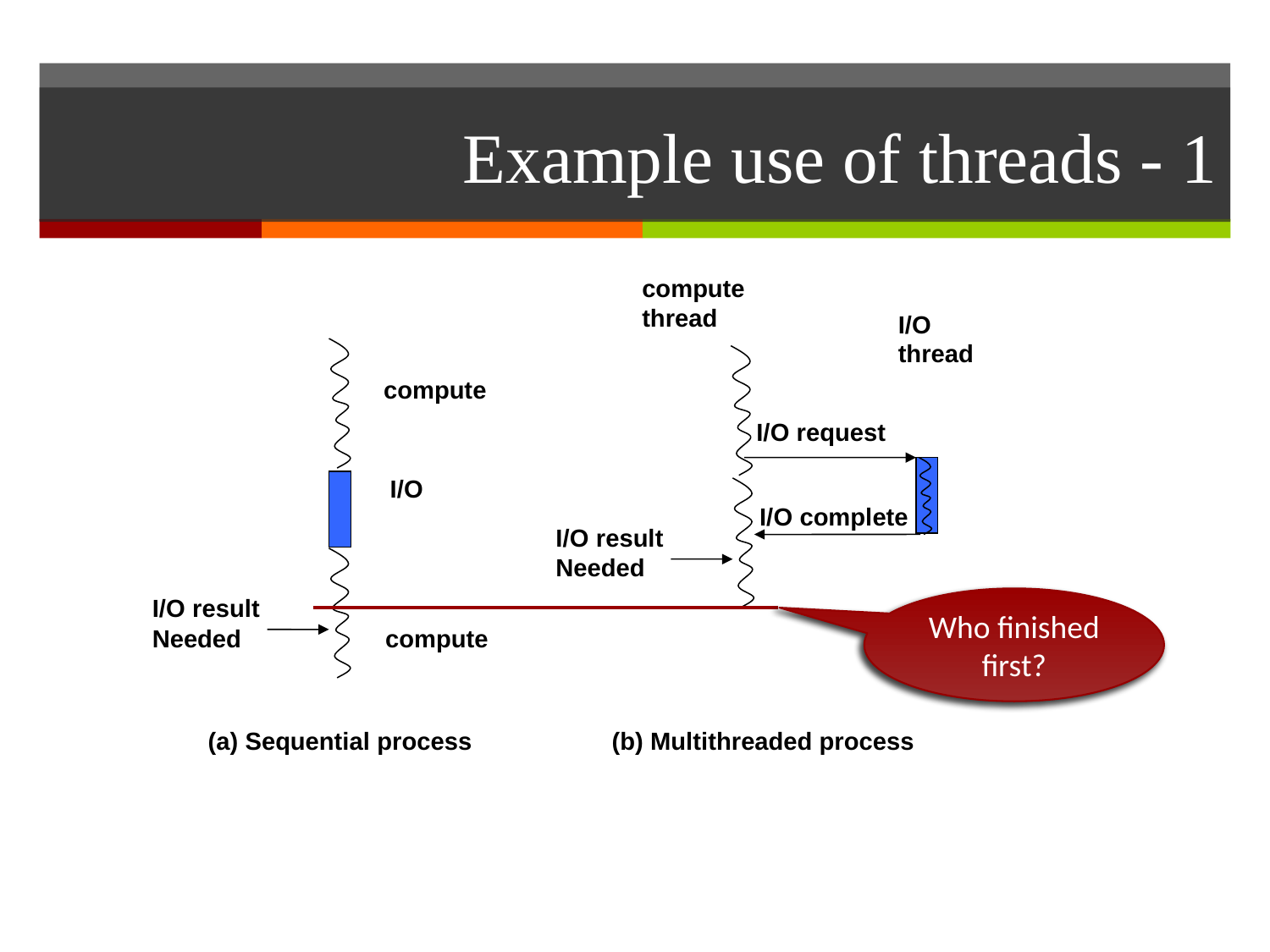

# Example use of threads - 1
compute
thread
I/O
thread

compute
I/O request

I/O

I/O complete
I/O result
Needed

I/O result
Needed
Who finished first?
compute

(a) Sequential process
(b) Multithreaded process